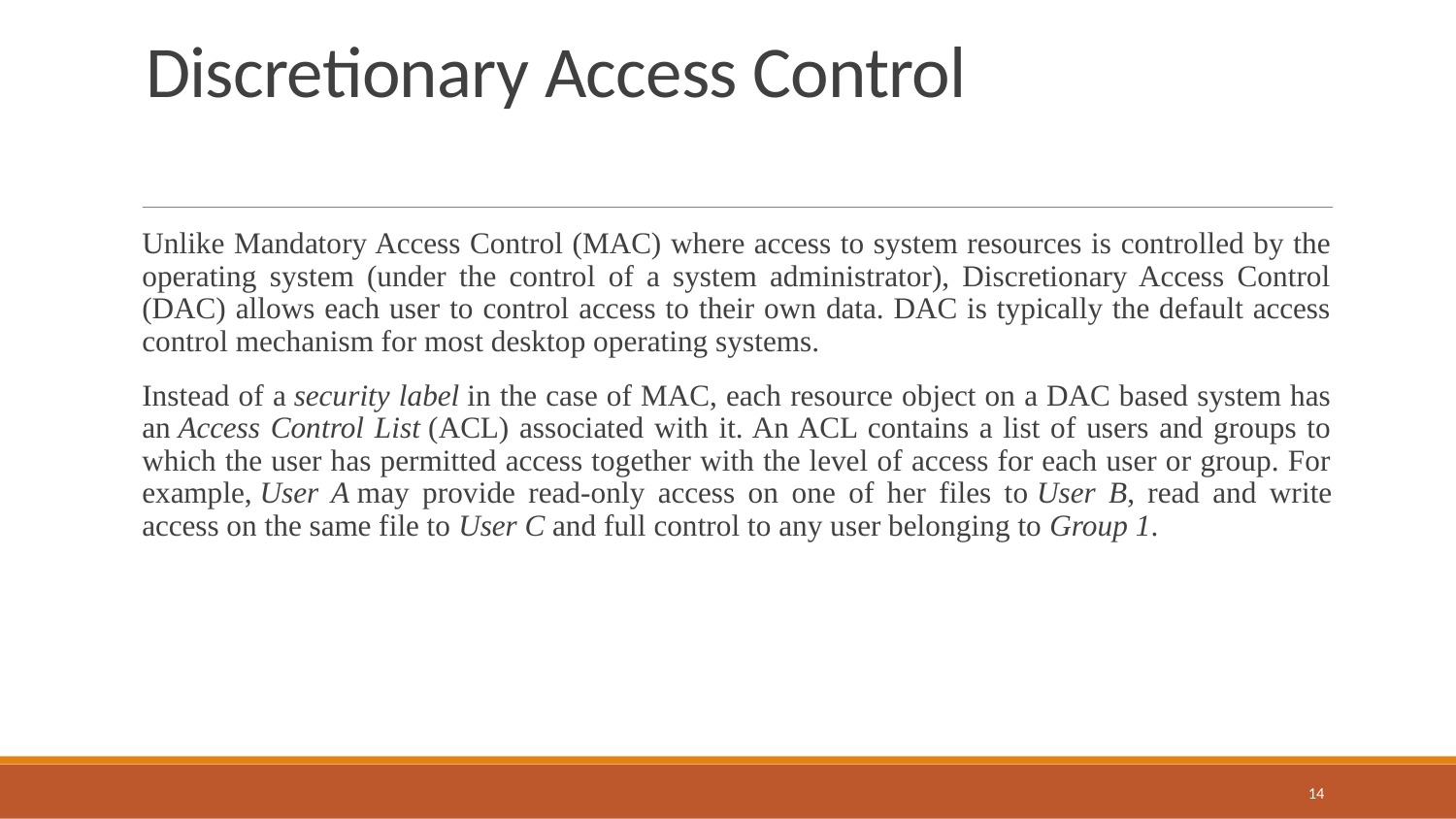

# Discretionary Access Control
Unlike Mandatory Access Control (MAC) where access to system resources is controlled by the operating system (under the control of a system administrator), Discretionary Access Control (DAC) allows each user to control access to their own data. DAC is typically the default access control mechanism for most desktop operating systems.
Instead of a security label in the case of MAC, each resource object on a DAC based system has an Access Control List (ACL) associated with it. An ACL contains a list of users and groups to which the user has permitted access together with the level of access for each user or group. For example, User A may provide read-only access on one of her files to User B, read and write access on the same file to User C and full control to any user belonging to Group 1.

14